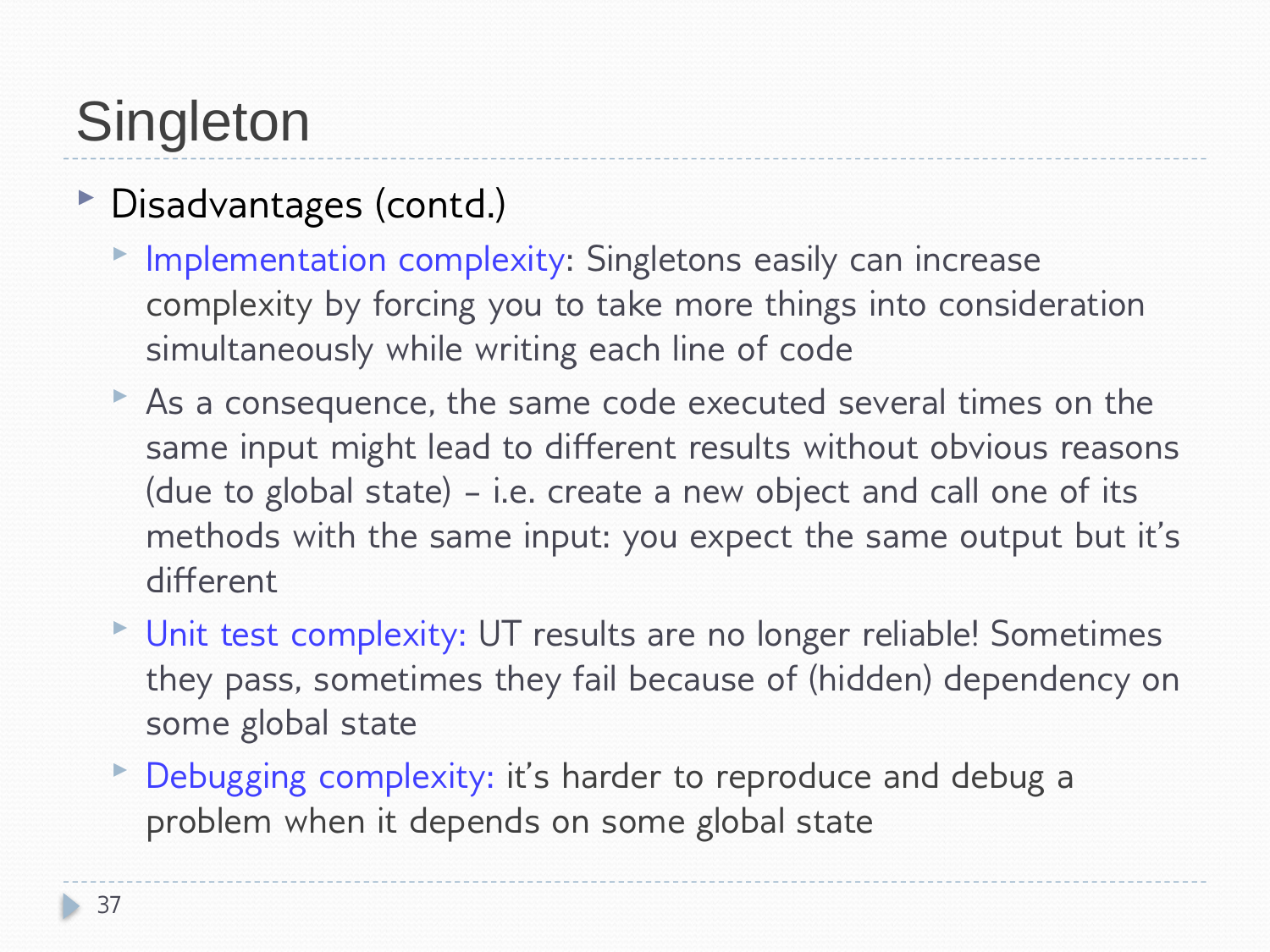

# Singleton
Disadvantages (contd.)
Implementation complexity: Singletons easily can increase complexity by forcing you to take more things into consideration simultaneously while writing each line of code
As a consequence, the same code executed several times on the same input might lead to different results without obvious reasons (due to global state) – i.e. create a new object and call one of its methods with the same input: you expect the same output but it’s different
Unit test complexity: UT results are no longer reliable! Sometimes they pass, sometimes they fail because of (hidden) dependency on some global state
Debugging complexity: it’s harder to reproduce and debug a problem when it depends on some global state
37